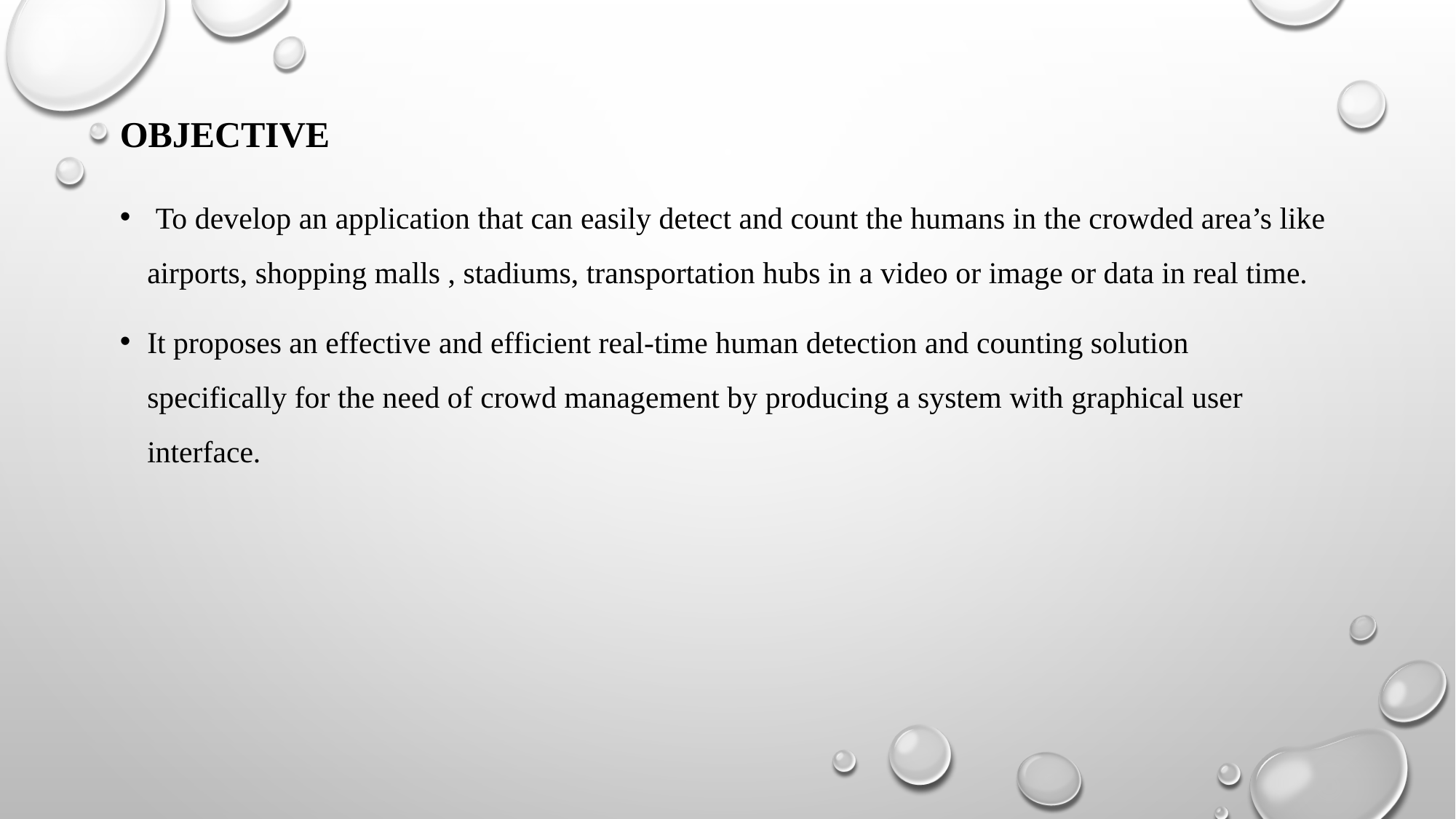

# OBJECTIVE
 To develop an application that can easily detect and count the humans in the crowded area’s like airports, shopping malls , stadiums, transportation hubs in a video or image or data in real time.
It proposes an effective and efficient real-time human detection and counting solution specifically for the need of crowd management by producing a system with graphical user interface.